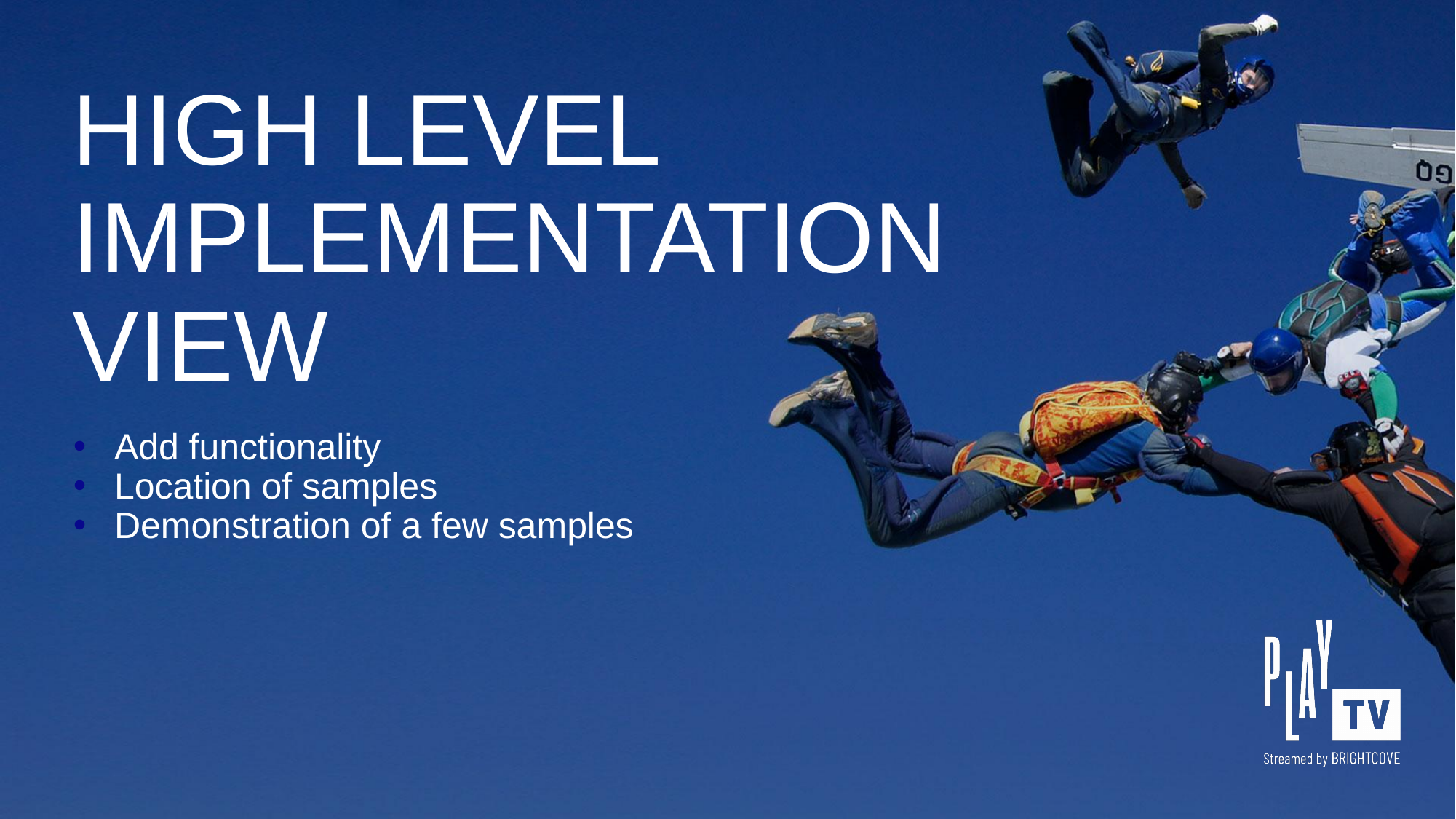

# HIGH LEVEL IMPLEMENTATION VIEW
Add functionality
Location of samples
Demonstration of a few samples